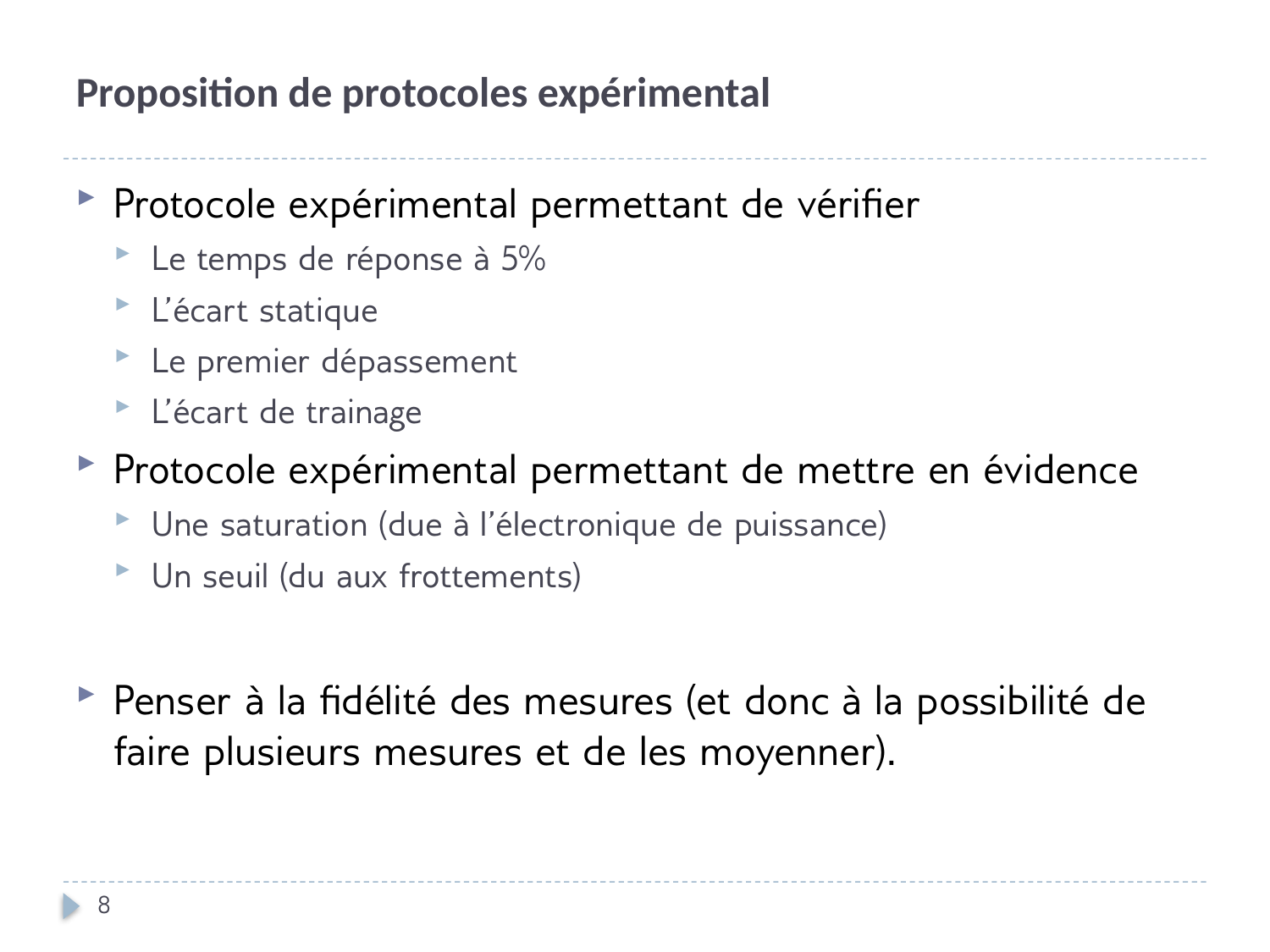

# Proposition de protocoles expérimental
Protocole expérimental permettant de vérifier
Le temps de réponse à 5%
L’écart statique
Le premier dépassement
L’écart de trainage
Protocole expérimental permettant de mettre en évidence
Une saturation (due à l’électronique de puissance)
Un seuil (du aux frottements)

Penser à la fidélité des mesures (et donc à la possibilité de faire plusieurs mesures et de les moyenner).
8